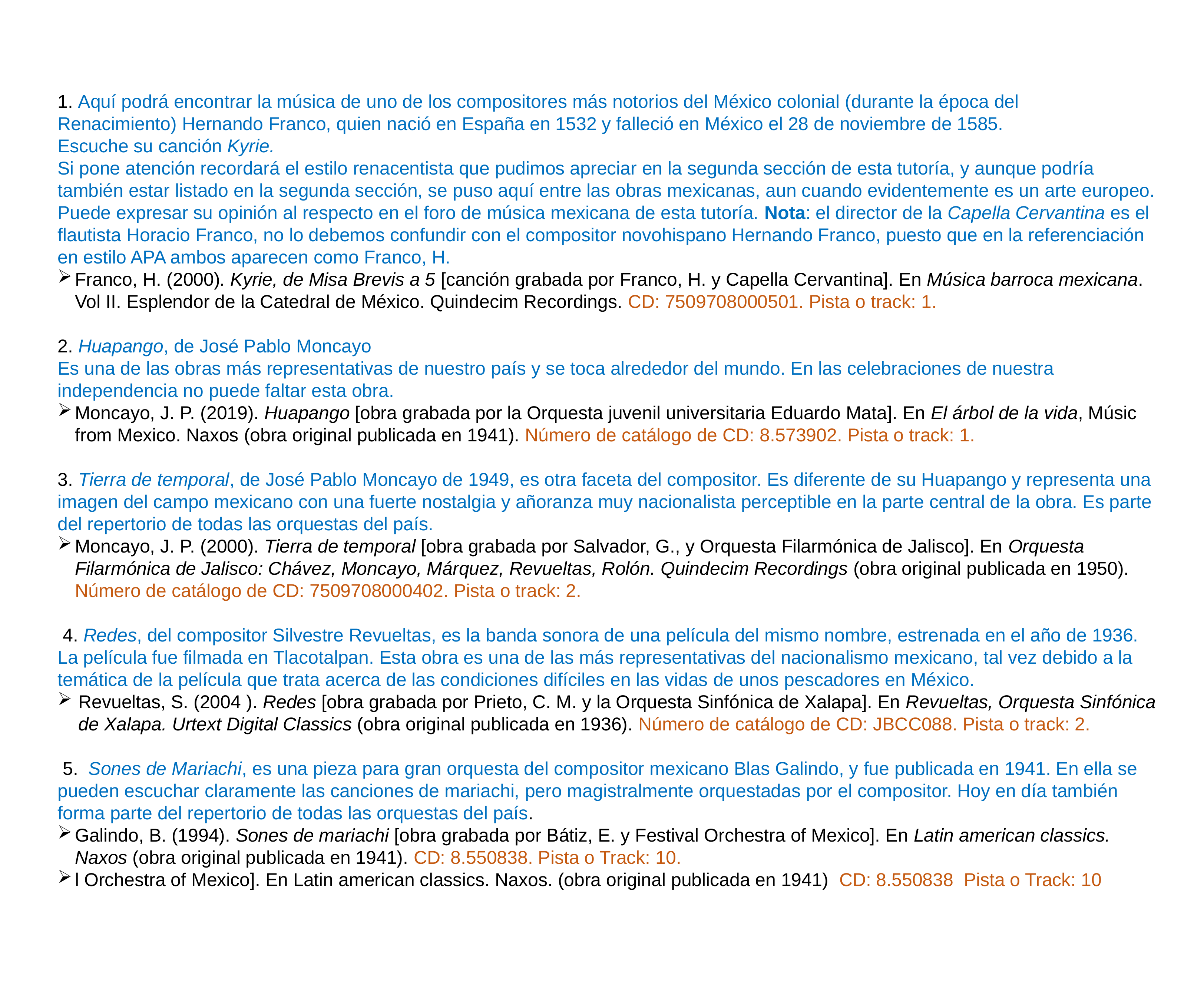

1. Aquí podrá encontrar la música de uno de los compositores más notorios del México colonial (durante la época del Renacimiento) Hernando Franco, quien nació en España en 1532 y falleció en México el 28 de noviembre de 1585.
Escuche su canción Kyrie.
Si pone atención recordará el estilo renacentista que pudimos apreciar en la segunda sección de esta tutoría, y aunque podría también estar listado en la segunda sección, se puso aquí entre las obras mexicanas, aun cuando evidentemente es un arte europeo. Puede expresar su opinión al respecto en el foro de música mexicana de esta tutoría. Nota: el director de la Capella Cervantina es el flautista Horacio Franco, no lo debemos confundir con el compositor novohispano Hernando Franco, puesto que en la referenciación en estilo APA ambos aparecen como Franco, H.
Franco, H. (2000). Kyrie, de Misa Brevis a 5 [canción grabada por Franco, H. y Capella Cervantina]. En Música barroca mexicana. Vol II. Esplendor de la Catedral de México. Quindecim Recordings. CD: 7509708000501. Pista o track: 1.

2. Huapango, de José Pablo Moncayo
Es una de las obras más representativas de nuestro país y se toca alrededor del mundo. En las celebraciones de nuestra independencia no puede faltar esta obra.
Moncayo, J. P. (2019). Huapango [obra grabada por la Orquesta juvenil universitaria Eduardo Mata]. En El árbol de la vida, Músic from Mexico. Naxos (obra original publicada en 1941). Número de catálogo de CD: 8.573902. Pista o track: 1.

3. Tierra de temporal, de José Pablo Moncayo de 1949, es otra faceta del compositor. Es diferente de su Huapango y representa una imagen del campo mexicano con una fuerte nostalgia y añoranza muy nacionalista perceptible en la parte central de la obra. Es parte del repertorio de todas las orquestas del país.
Moncayo, J. P. (2000). Tierra de temporal [obra grabada por Salvador, G., y Orquesta Filarmónica de Jalisco]. En Orquesta Filarmónica de Jalisco: Chávez, Moncayo, Márquez, Revueltas, Rolón. Quindecim Recordings (obra original publicada en 1950). Número de catálogo de CD: 7509708000402. Pista o track: 2.

 4. Redes, del compositor Silvestre Revueltas, es la banda sonora de una película del mismo nombre, estrenada en el año de 1936. La película fue filmada en Tlacotalpan. Esta obra es una de las más representativas del nacionalismo mexicano, tal vez debido a la temática de la película que trata acerca de las condiciones difíciles en las vidas de unos pescadores en México.
Revueltas, S. (2004 ). Redes [obra grabada por Prieto, C. M. y la Orquesta Sinfónica de Xalapa]. En Revueltas, Orquesta Sinfónica de Xalapa. Urtext Digital Classics (obra original publicada en 1936). Número de catálogo de CD: JBCC088. Pista o track: 2.

 5.  Sones de Mariachi, es una pieza para gran orquesta del compositor mexicano Blas Galindo, y fue publicada en 1941. En ella se pueden escuchar claramente las canciones de mariachi, pero magistralmente orquestadas por el compositor. Hoy en día también forma parte del repertorio de todas las orquestas del país.
Galindo, B. (1994). Sones de mariachi [obra grabada por Bátiz, E. y Festival Orchestra of Mexico]. En Latin american classics. Naxos (obra original publicada en 1941). CD: 8.550838. Pista o Track: 10.
l Orchestra of Mexico]. En Latin american classics. Naxos. (obra original publicada en 1941)  CD: 8.550838  Pista o Track: 10